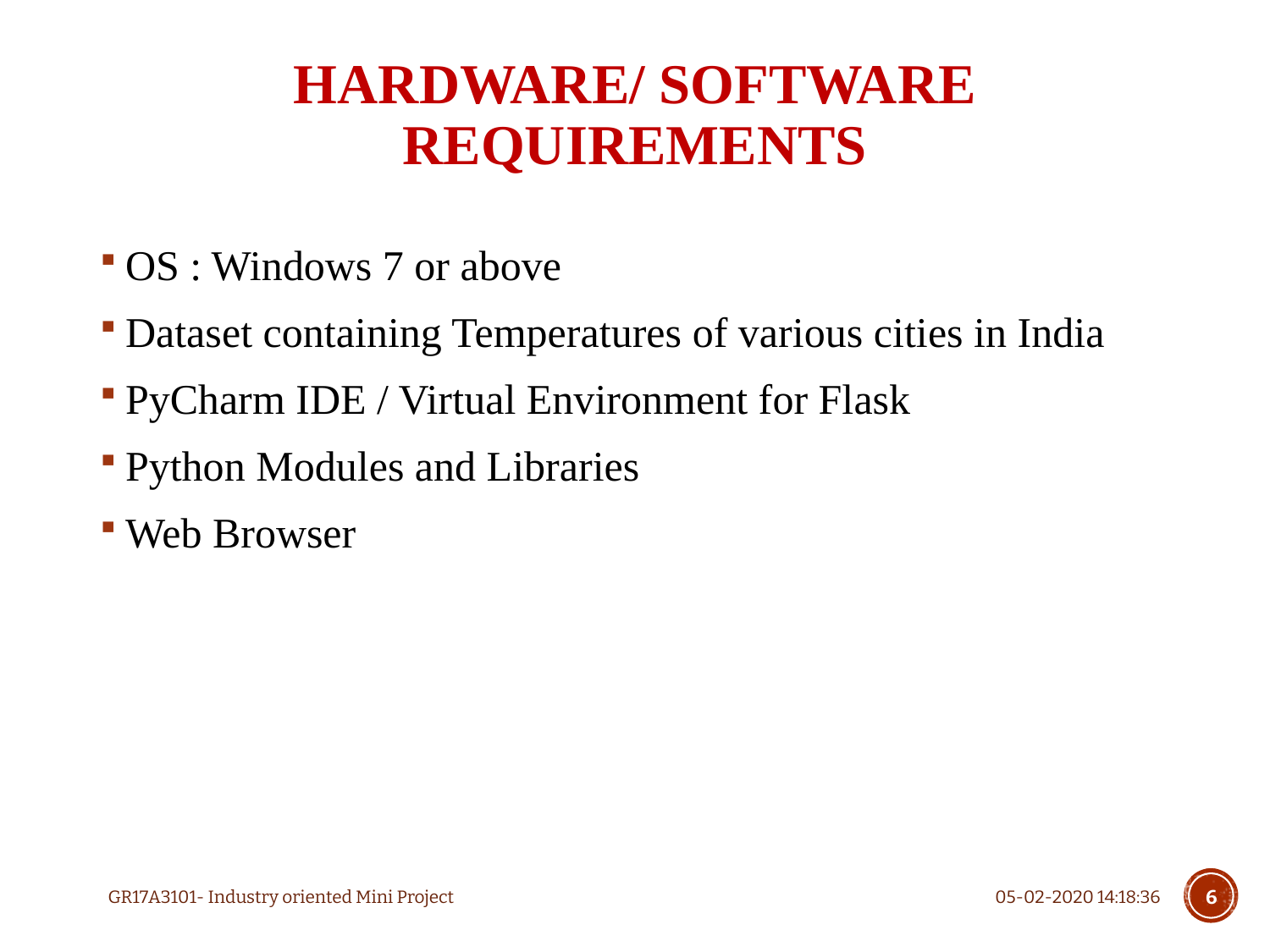

# Hardware/ Software requirements
OS : Windows 7 or above
Dataset containing Temperatures of various cities in India
PyCharm IDE / Virtual Environment for Flask
Python Modules and Libraries
Web Browser
GR17A3101- Industry oriented Mini Project
05-02-2020 14:18:36
6